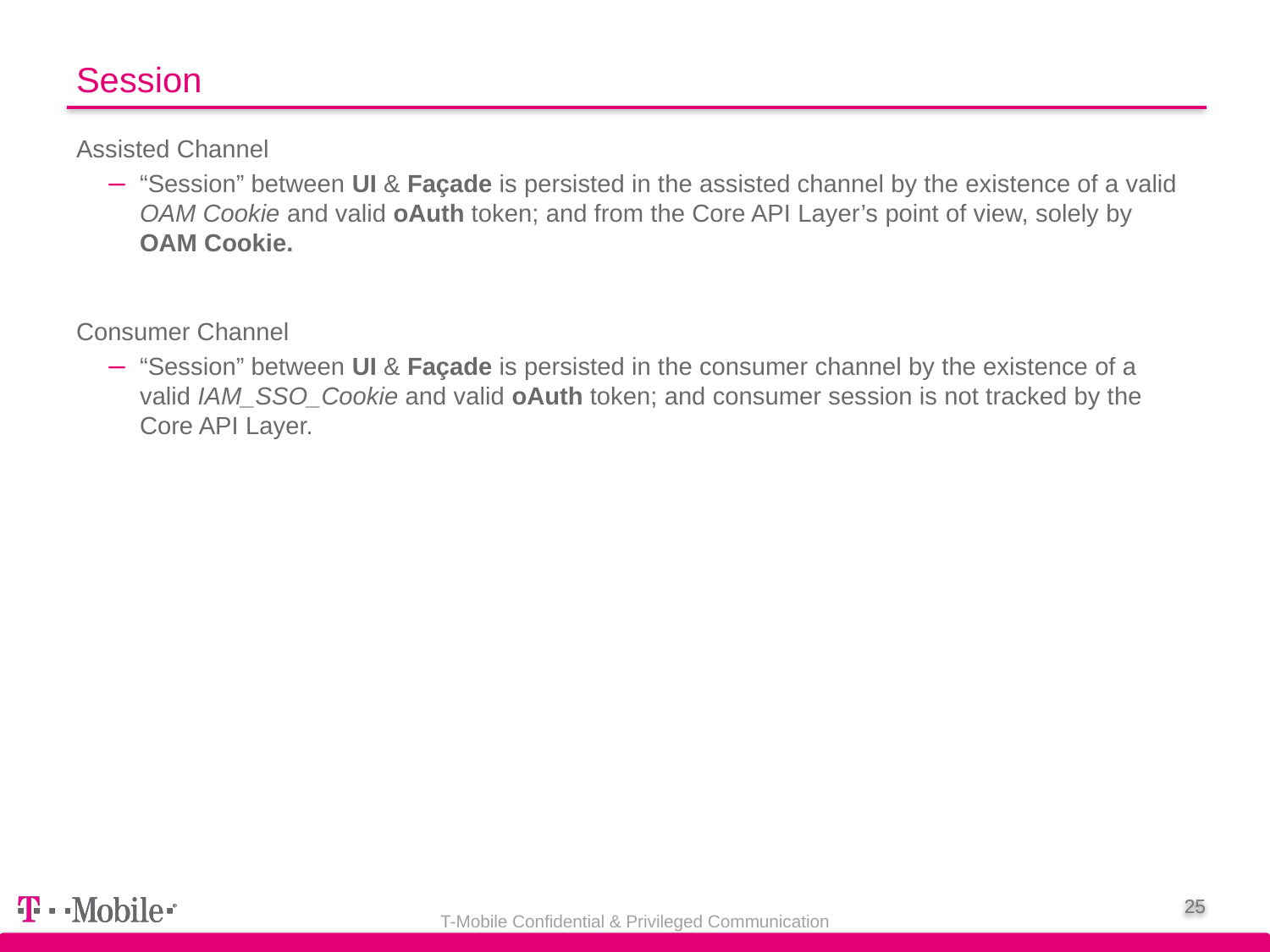

# Session
Assisted Channel
“Session” between UI & Façade is persisted in the assisted channel by the existence of a valid OAM Cookie and valid oAuth token; and from the Core API Layer’s point of view, solely by OAM Cookie.

Consumer Channel
“Session” between UI & Façade is persisted in the consumer channel by the existence of a valid IAM_SSO_Cookie and valid oAuth token; and consumer session is not tracked by the Core API Layer.

T-Mobile Confidential & Privileged Communication